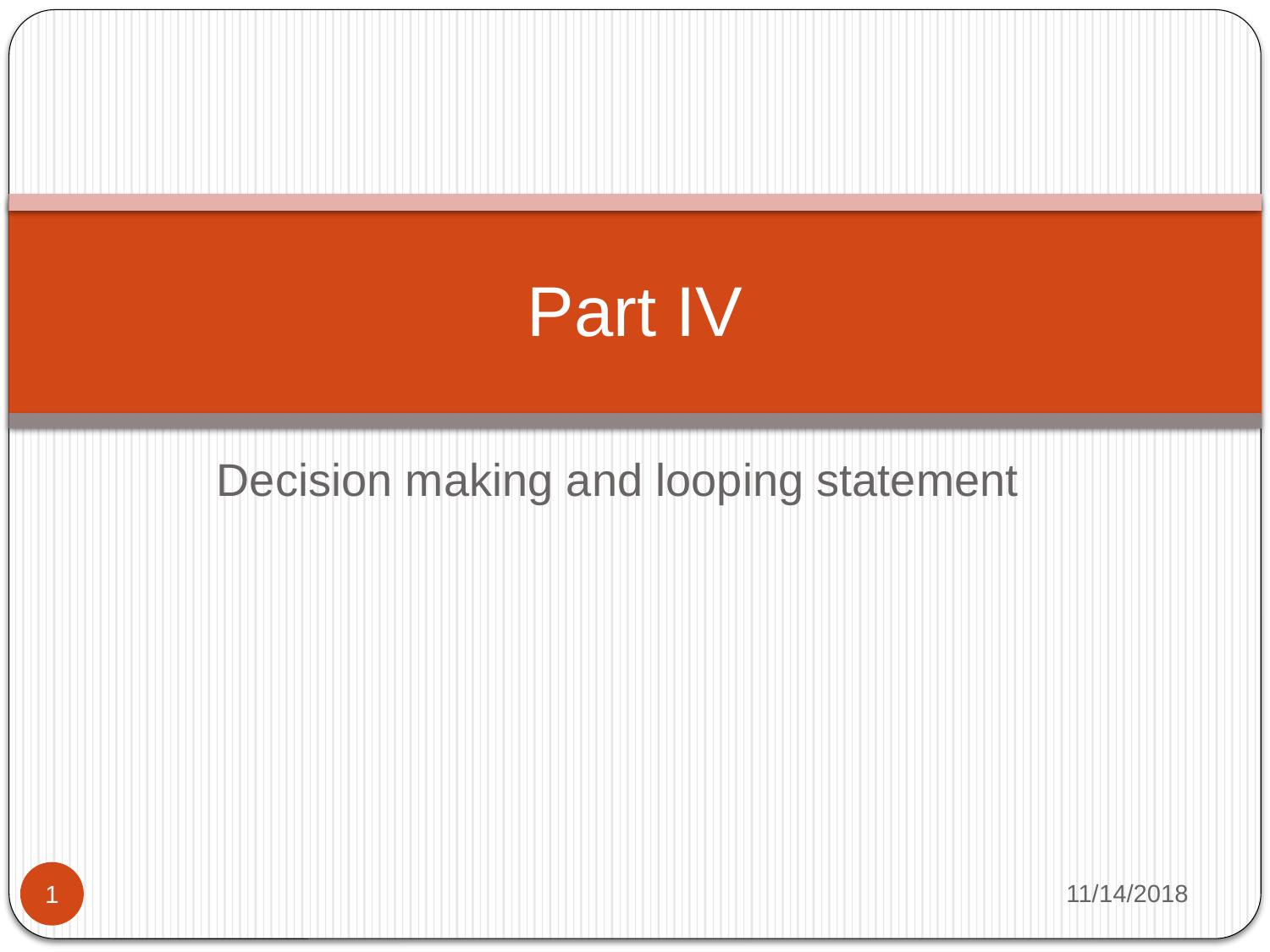

# Part IV
Decision making and looping statement
11/14/2018
1